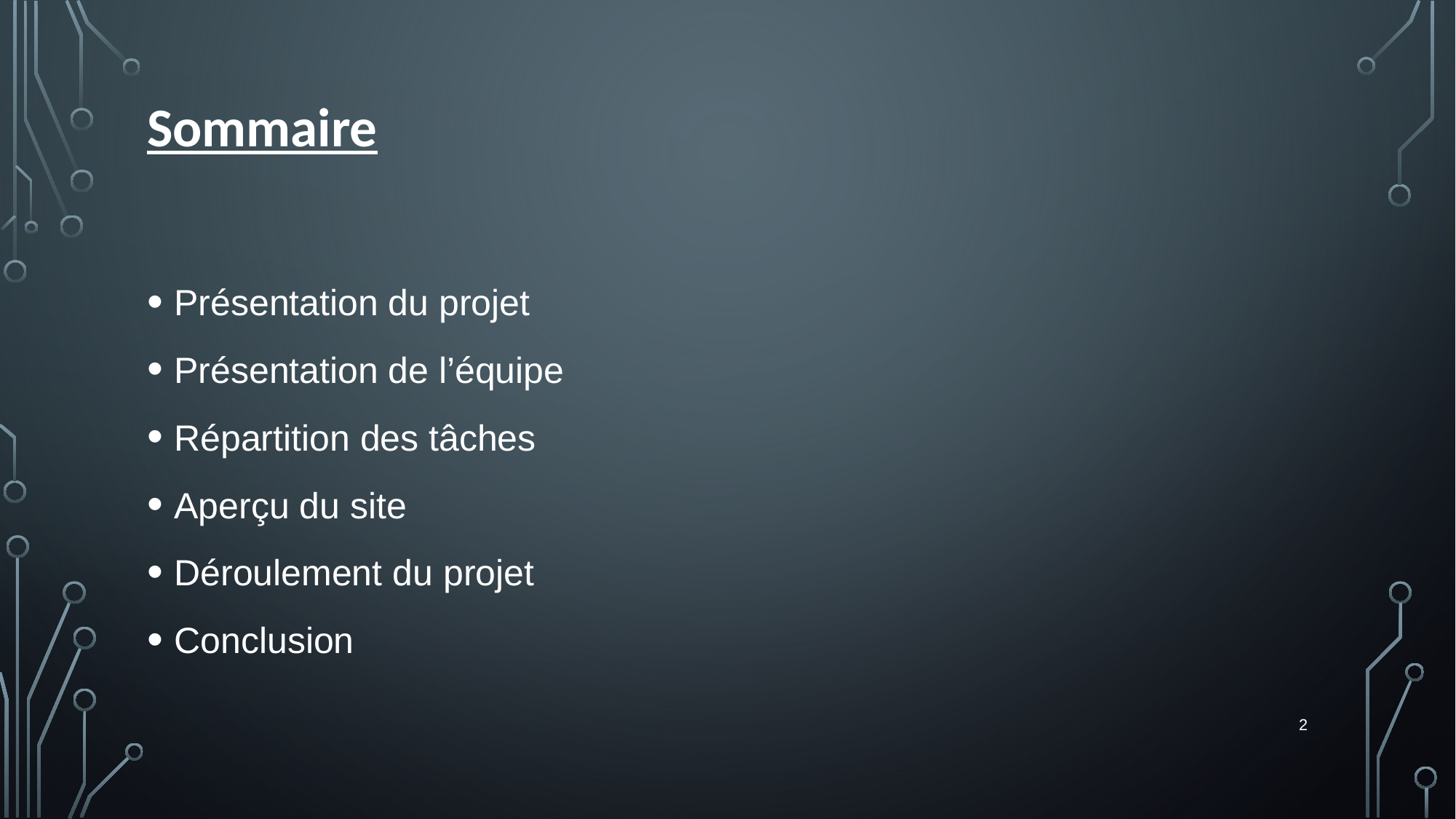

# Sommaire
Présentation du projet
Présentation de l’équipe
Répartition des tâches
Aperçu du site
Déroulement du projet
Conclusion
2